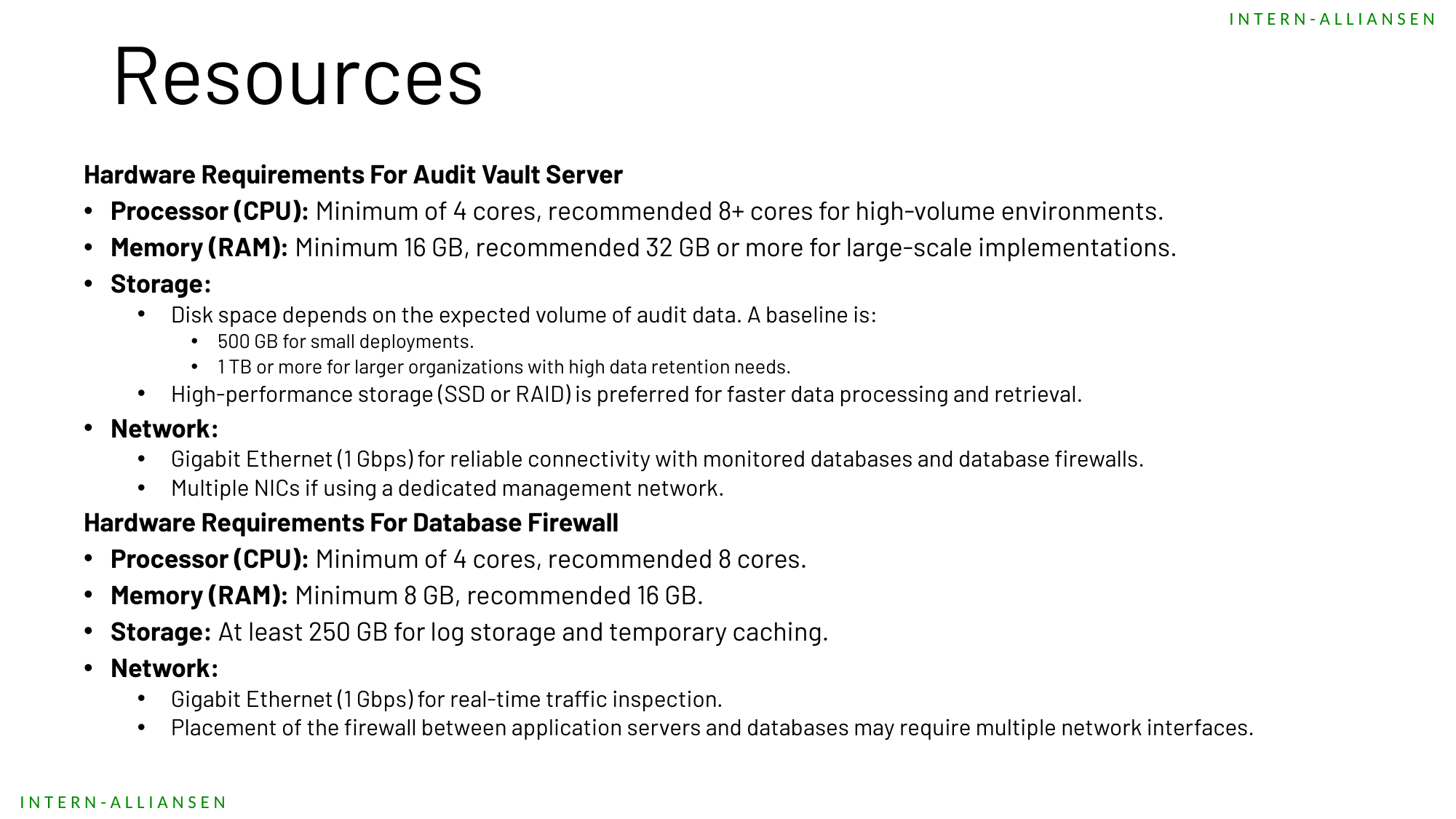

Resources
Hardware Requirements For Audit Vault Server
Processor (CPU): Minimum of 4 cores, recommended 8+ cores for high-volume environments.
Memory (RAM): Minimum 16 GB, recommended 32 GB or more for large-scale implementations.
Storage:
Disk space depends on the expected volume of audit data. A baseline is:
500 GB for small deployments.
1 TB or more for larger organizations with high data retention needs.
High-performance storage (SSD or RAID) is preferred for faster data processing and retrieval.
Network:
Gigabit Ethernet (1 Gbps) for reliable connectivity with monitored databases and database firewalls.
Multiple NICs if using a dedicated management network.
Hardware Requirements For Database Firewall
Processor (CPU): Minimum of 4 cores, recommended 8 cores.
Memory (RAM): Minimum 8 GB, recommended 16 GB.
Storage: At least 250 GB for log storage and temporary caching.
Network:
Gigabit Ethernet (1 Gbps) for real-time traffic inspection.
Placement of the firewall between application servers and databases may require multiple network interfaces.